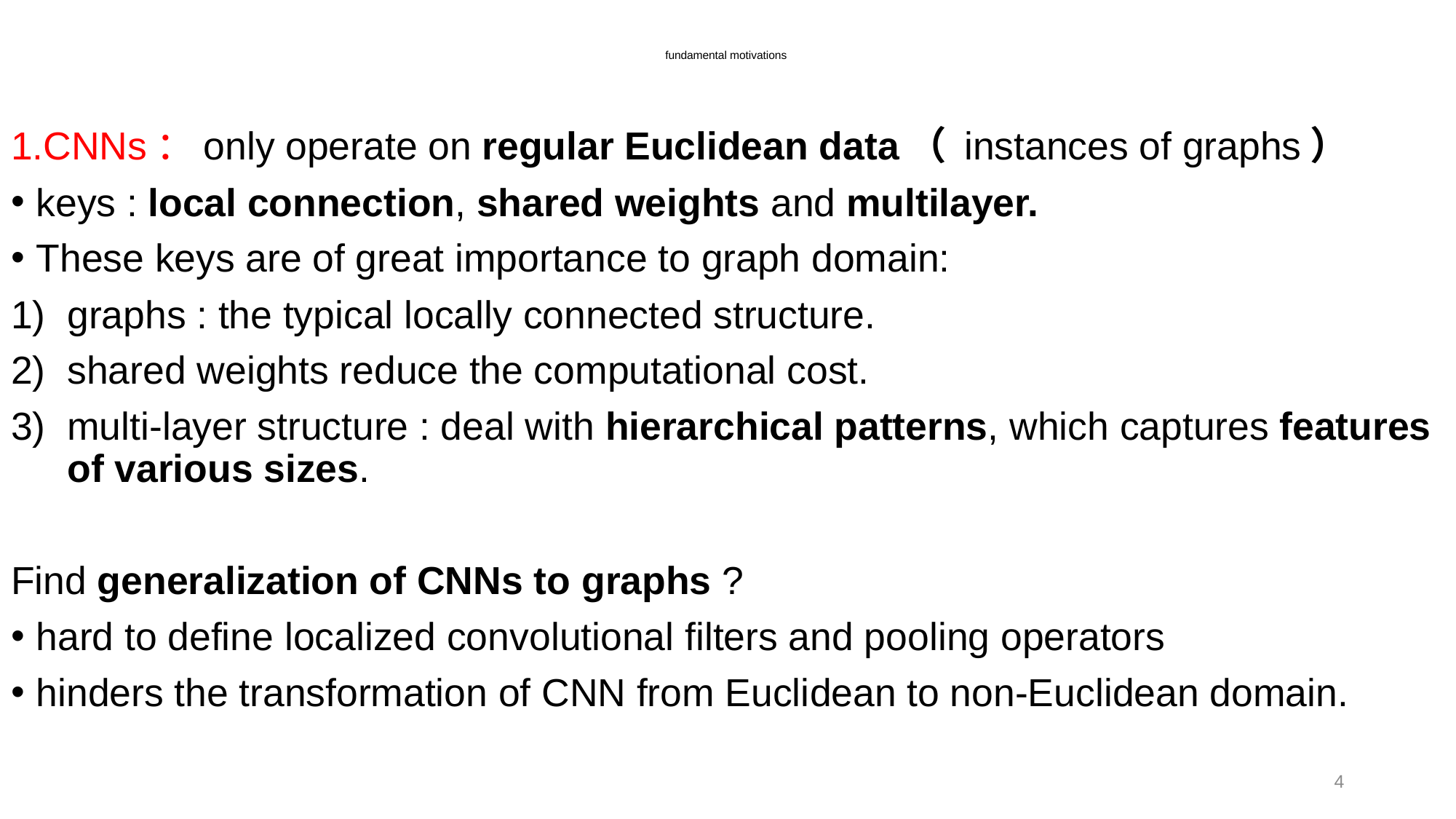

# fundamental motivations
1.CNNs：only operate on regular Euclidean data（ instances of graphs）
keys : local connection, shared weights and multilayer.
These keys are of great importance to graph domain:
graphs : the typical locally connected structure.
shared weights reduce the computational cost.
multi-layer structure : deal with hierarchical patterns, which captures features of various sizes.

Find generalization of CNNs to graphs ?
hard to define localized convolutional filters and pooling operators
hinders the transformation of CNN from Euclidean to non-Euclidean domain.
4